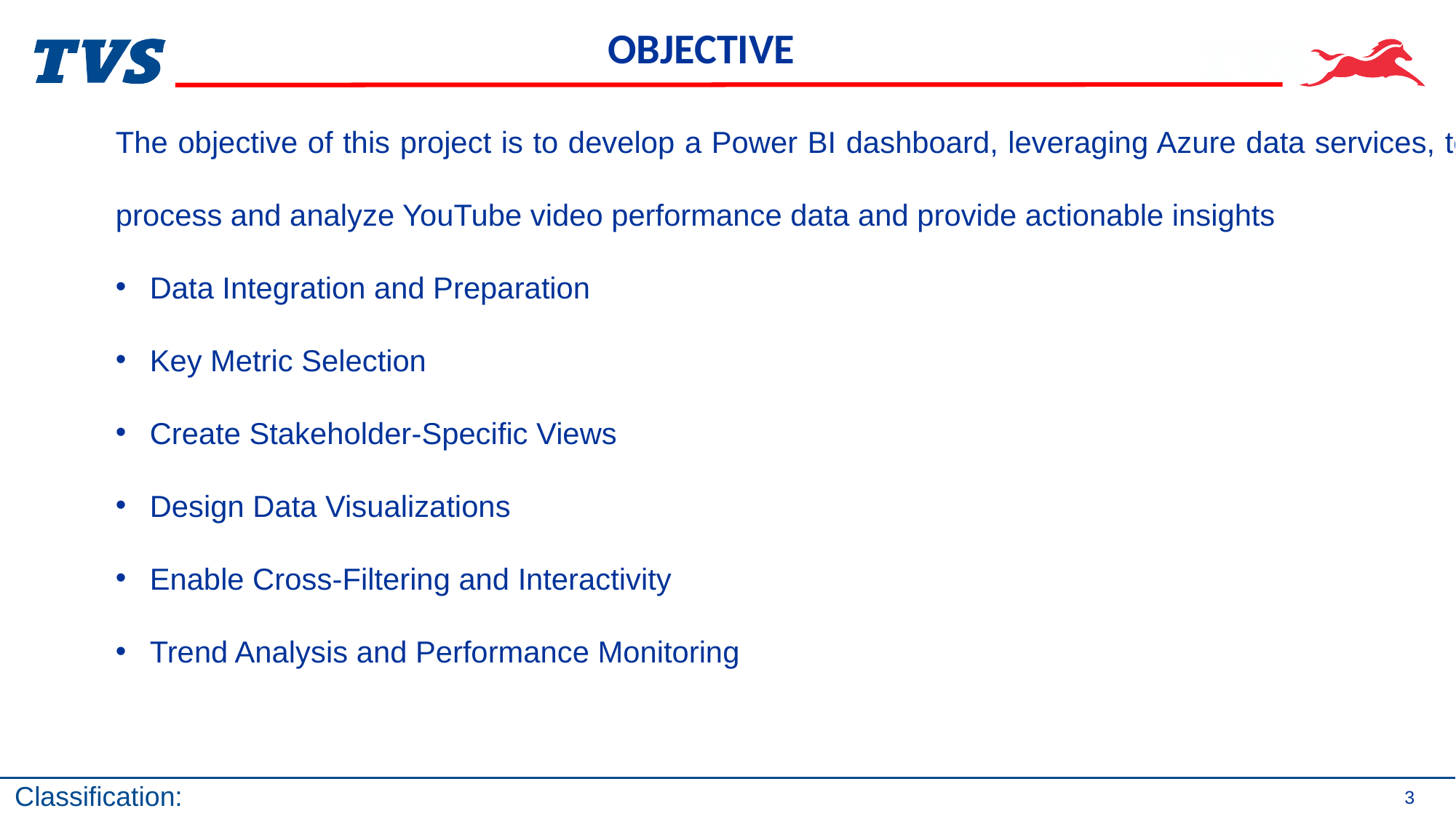

# OBJECTIVE

The objective of this project is to develop a Power BI dashboard, leveraging Azure data services, to process and analyze YouTube video performance data and provide actionable insights
Data Integration and Preparation
Key Metric Selection
Create Stakeholder-Specific Views
Design Data Visualizations
Enable Cross-Filtering and Interactivity
Trend Analysis and Performance Monitoring

3